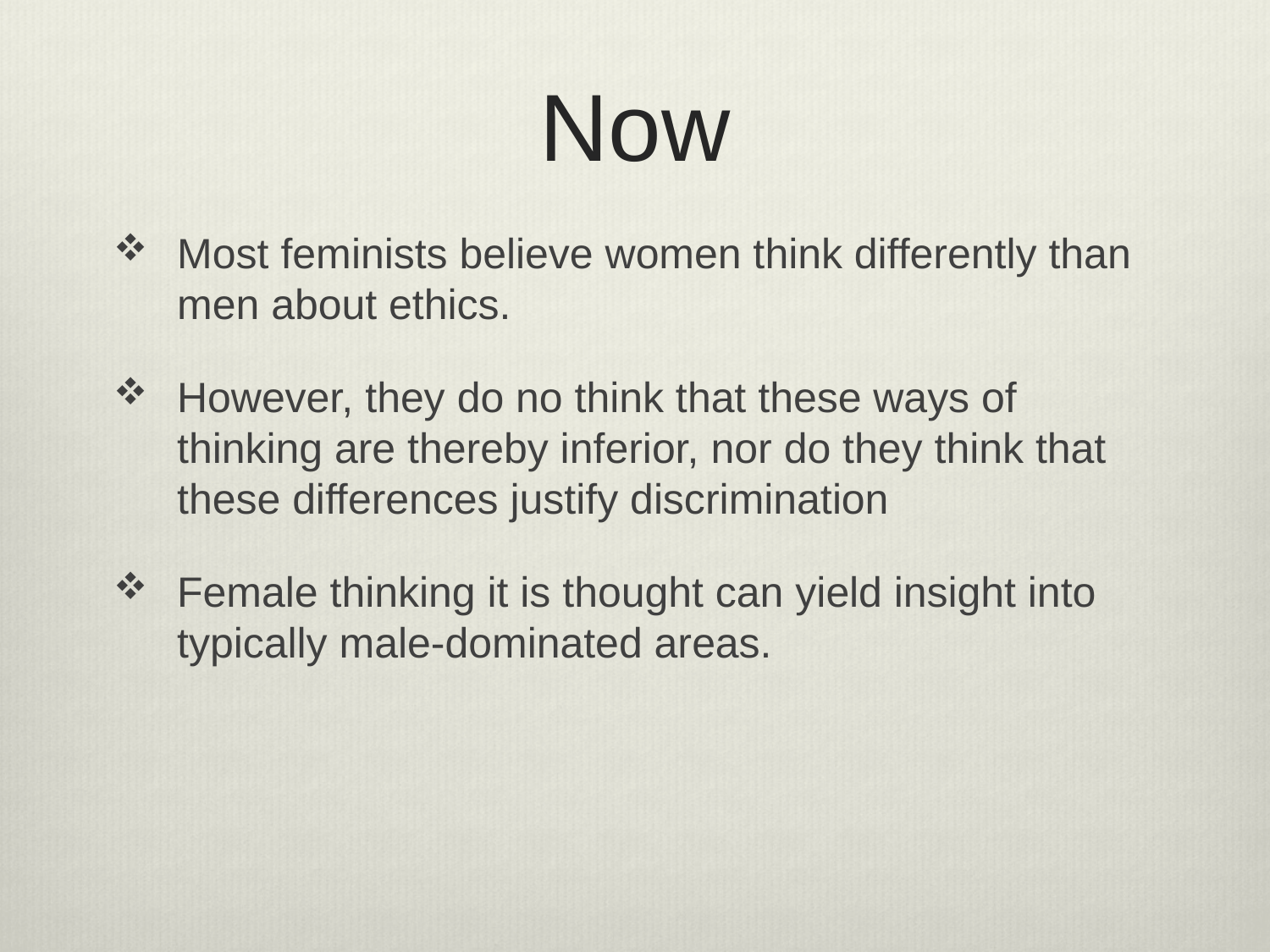

# Now
Most feminists believe women think differently than men about ethics.
However, they do no think that these ways of thinking are thereby inferior, nor do they think that these differences justify discrimination
Female thinking it is thought can yield insight into typically male-dominated areas.